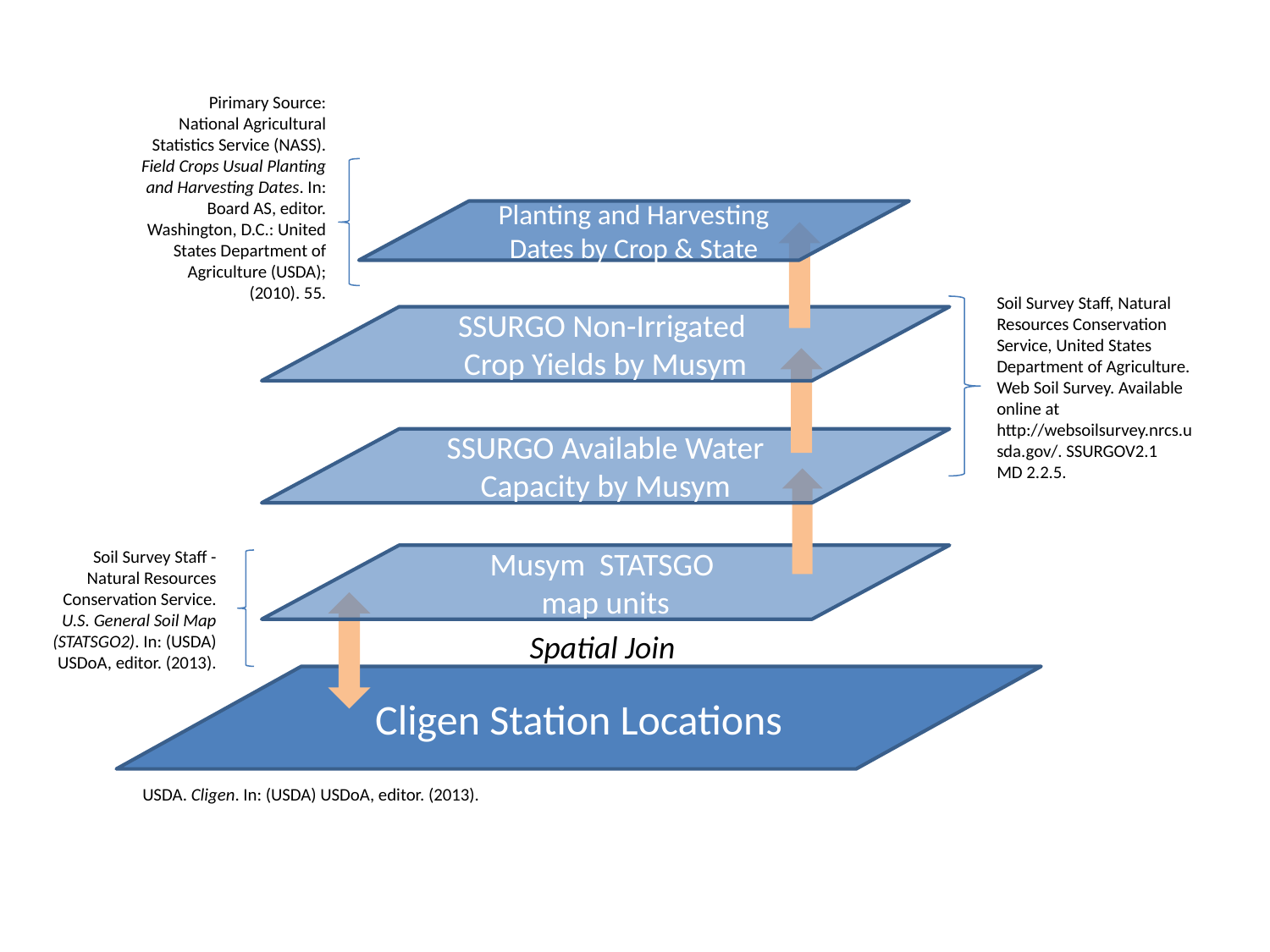

Pirimary Source:
National Agricultural Statistics Service (NASS). Field Crops Usual Planting and Harvesting Dates. In: Board AS, editor. Washington, D.C.: United States Department of Agriculture (USDA); (2010). 55.

Planting and Harvesting Dates by Crop & State

Soil Survey Staff, Natural Resources Conservation Service, United States Department of Agriculture. Web Soil Survey. Available online at  http://websoilsurvey.nrcs.usda.gov/. SSURGOV2.1
MD 2.2.5.

SSURGO Non-Irrigated
Crop Yields by Musym

SSURGO Available Water Capacity by Musym

Soil Survey Staff - Natural Resources Conservation Service. U.S. General Soil Map (STATSGO2). In: (USDA) USDoA, editor. (2013).
Musym  STATSGO
map units

Spatial Join
Cligen Station Locations
USDA. Cligen. In: (USDA) USDoA, editor. (2013).